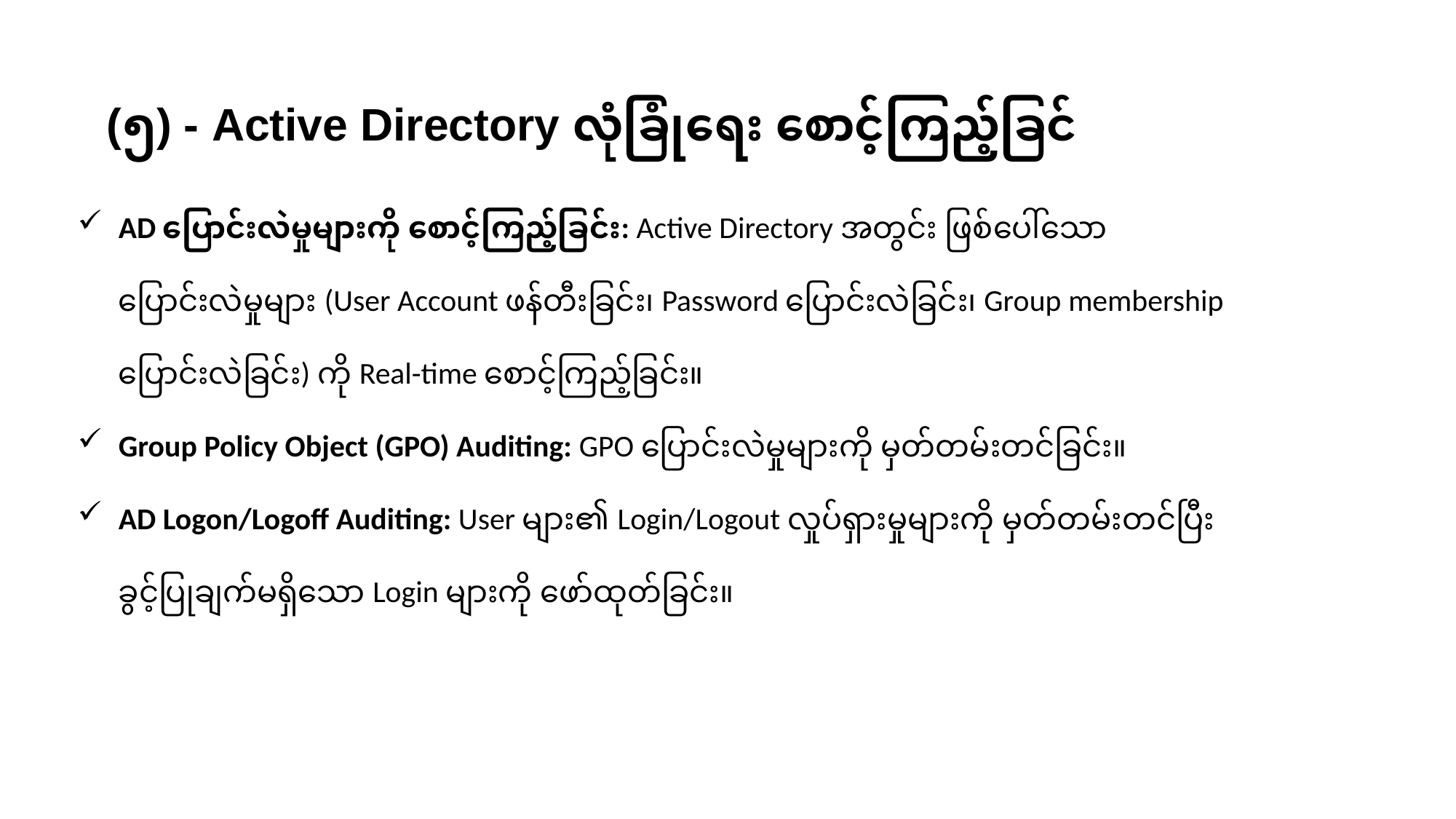

# (၅) - Active Directory လုံခြုံရေး စောင့်ကြည့်ခြင်
AD ပြောင်းလဲမှုများကို စောင့်ကြည့်ခြင်း: Active Directory အတွင်း ဖြစ်ပေါ်သော ပြောင်းလဲမှုများ (User Account ဖန်တီးခြင်း၊ Password ပြောင်းလဲခြင်း၊ Group membership ပြောင်းလဲခြင်း) ကို Real-time စောင့်ကြည့်ခြင်း။
Group Policy Object (GPO) Auditing: GPO ပြောင်းလဲမှုများကို မှတ်တမ်းတင်ခြင်း။
AD Logon/Logoff Auditing: User များ၏ Login/Logout လှုပ်ရှားမှုများကို မှတ်တမ်းတင်ပြီး ခွင့်ပြုချက်မရှိသော Login များကို ဖော်ထုတ်ခြင်း။